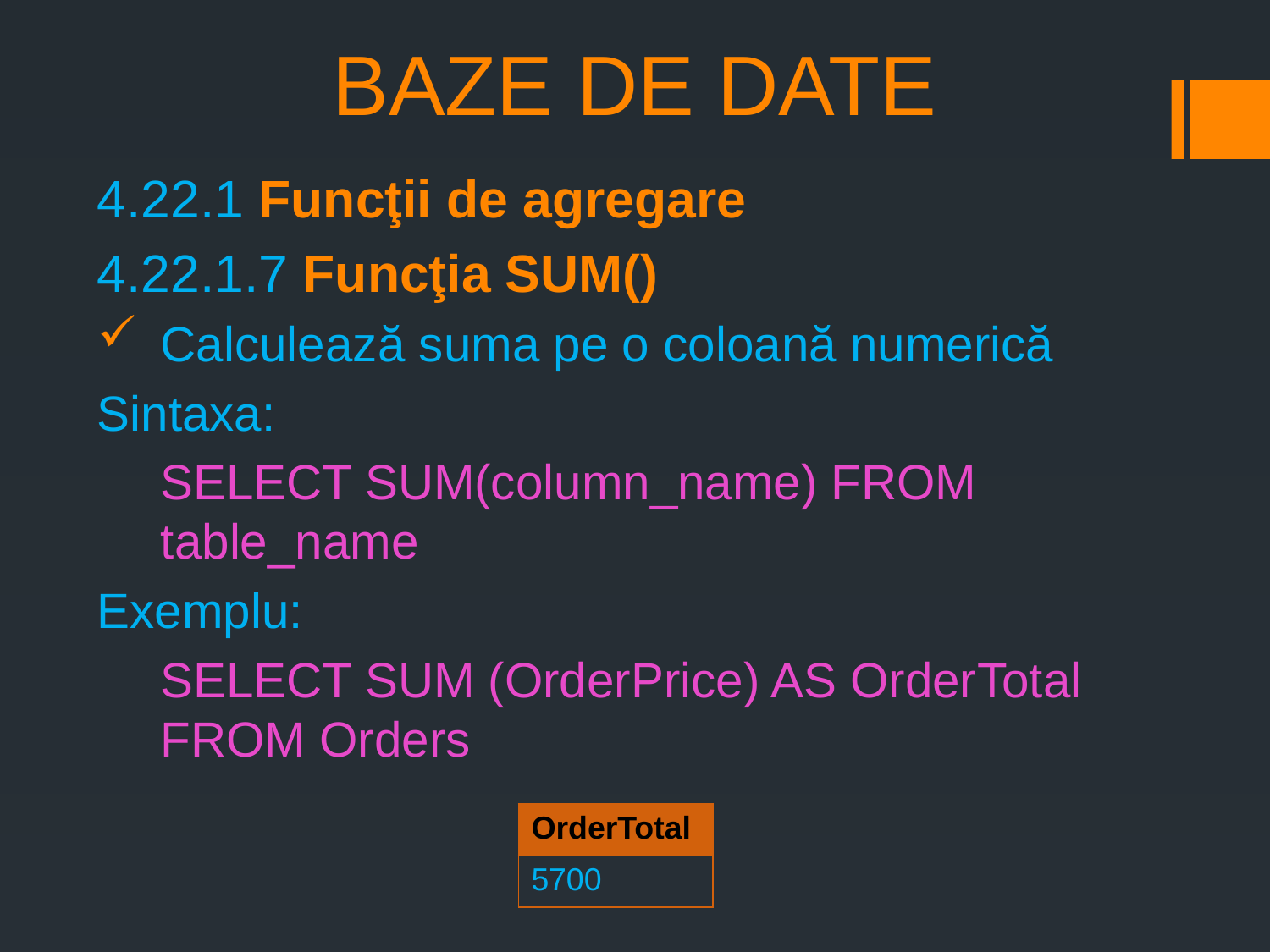

# BAZE DE DATE
4.22.1 Funcţii de agregare
4.22.1.7 Funcţia SUM()
Calculează suma pe o coloană numerică
Sintaxa:
SELECT SUM(column_name) FROM table_name
Exemplu:
SELECT SUM (OrderPrice) AS OrderTotal FROM Orders
| OrderTotal |
| --- |
| 5700 |